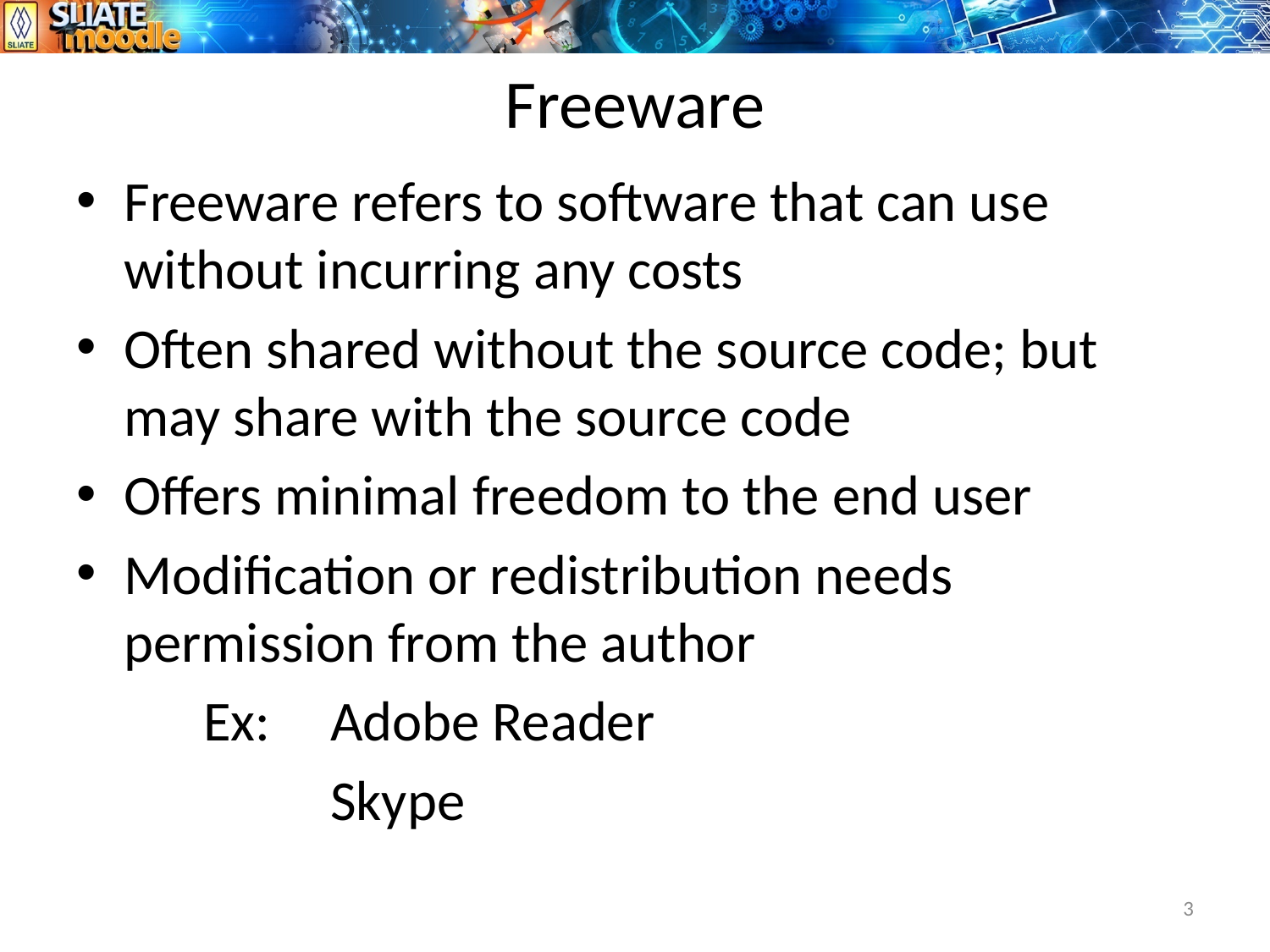

# Freeware
Freeware refers to software that can use without incurring any costs
Often shared without the source code; but may share with the source code
Offers minimal freedom to the end user
Modification or redistribution needs permission from the author
	Ex: 	Adobe Reader
		Skype

3